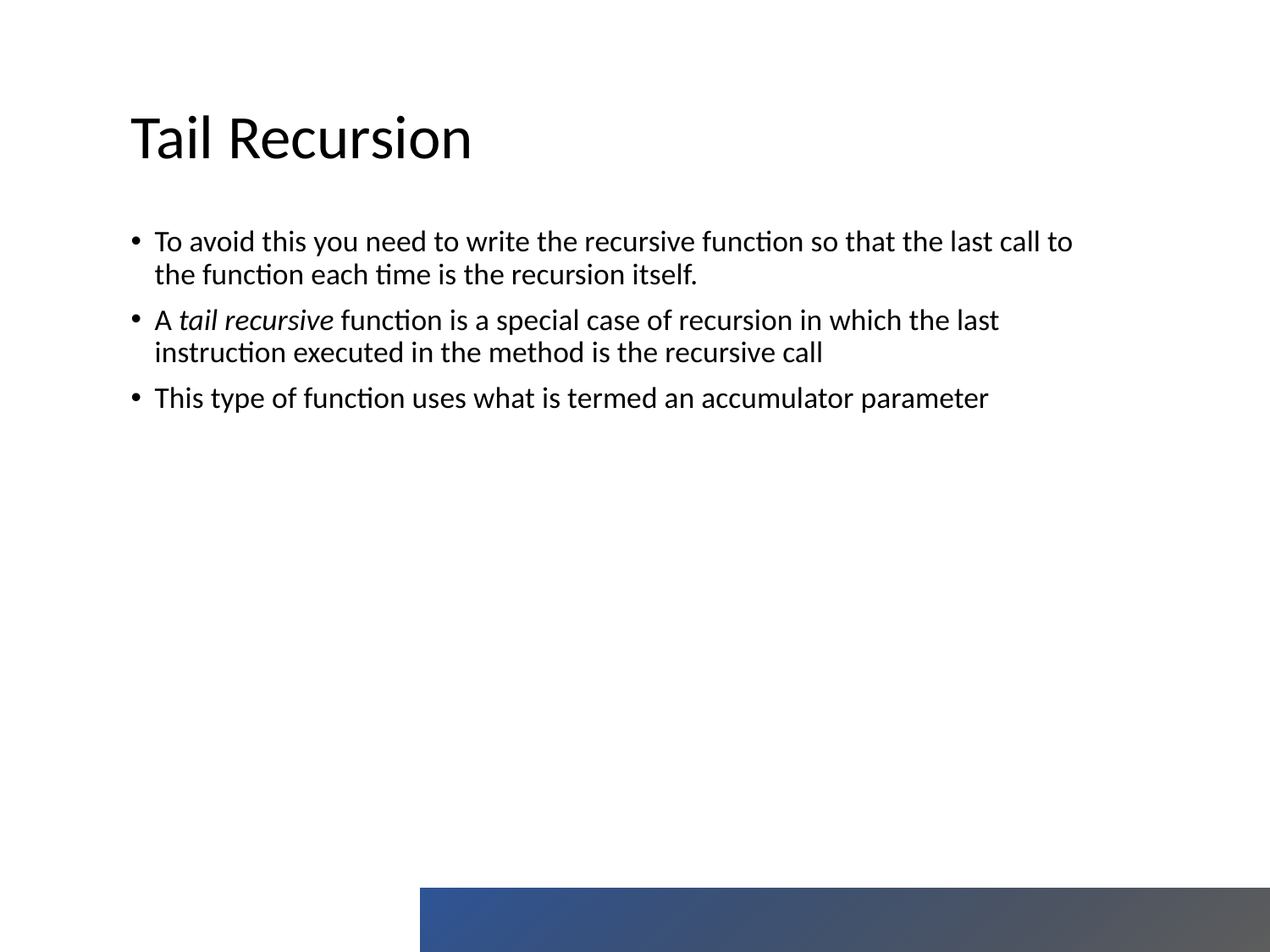

Tail Recursion
To avoid this you need to write the recursive function so that the last call to the function each time is the recursion itself.
A tail recursive function is a special case of recursion in which the last instruction executed in the method is the recursive call
This type of function uses what is termed an accumulator parameter